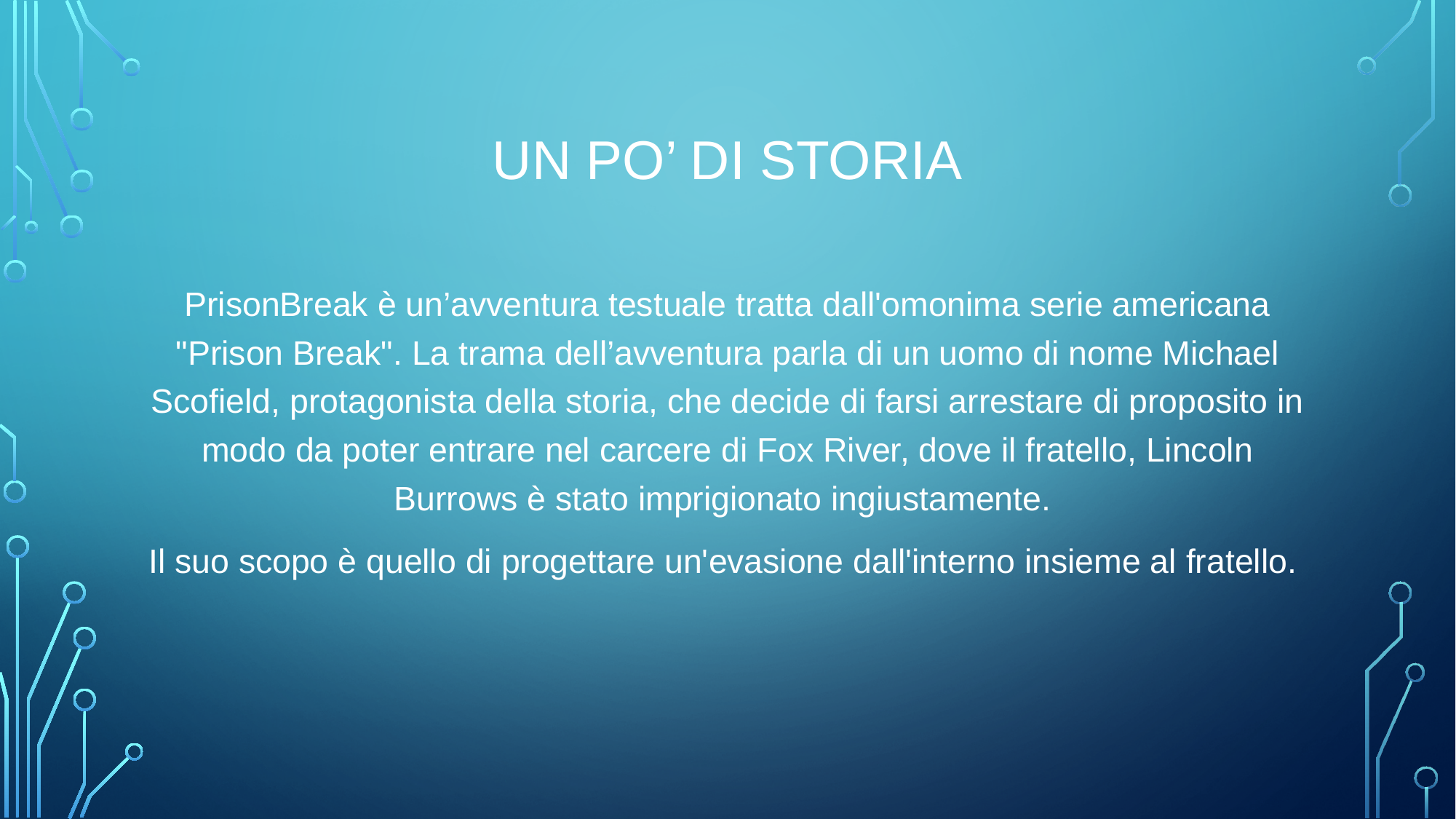

# Un po’ di storia
PrisonBreak è un’avventura testuale tratta dall'omonima serie americana "Prison Break". La trama dell’avventura parla di un uomo di nome Michael Scofield, protagonista della storia, che decide di farsi arrestare di proposito in modo da poter entrare nel carcere di Fox River, dove il fratello, Lincoln Burrows è stato imprigionato ingiustamente.
Il suo scopo è quello di progettare un'evasione dall'interno insieme al fratello.